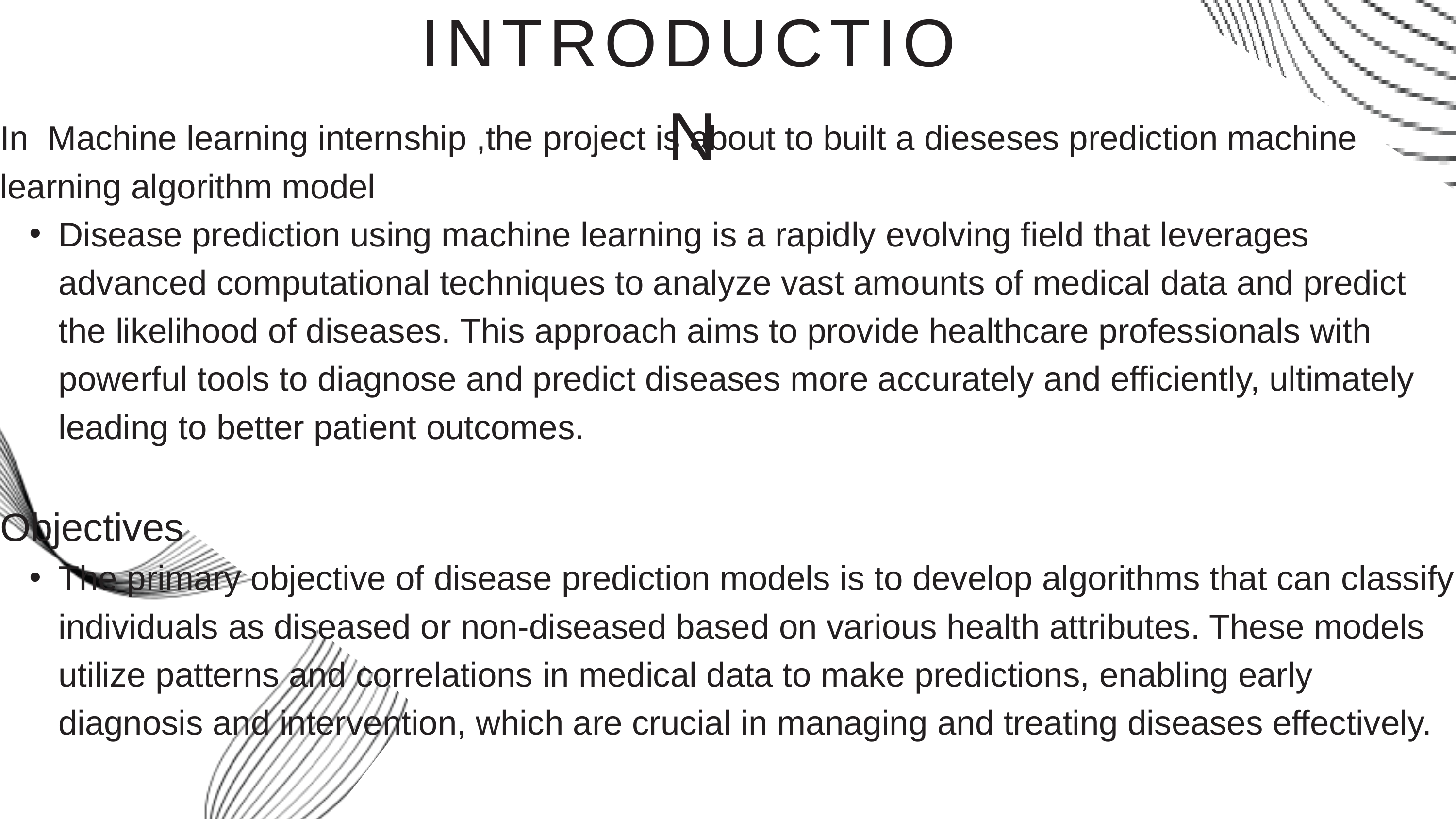

INTRODUCTION
In  Machine learning internship ,the project is about to built a dieseses prediction machine learning algorithm model
Disease prediction using machine learning is a rapidly evolving field that leverages advanced computational techniques to analyze vast amounts of medical data and predict the likelihood of diseases. This approach aims to provide healthcare professionals with powerful tools to diagnose and predict diseases more accurately and efficiently, ultimately leading to better patient outcomes.

Objectives
The primary objective of disease prediction models is to develop algorithms that can classify individuals as diseased or non-diseased based on various health attributes. These models utilize patterns and correlations in medical data to make predictions, enabling early diagnosis and intervention, which are crucial in managing and treating diseases effectively.